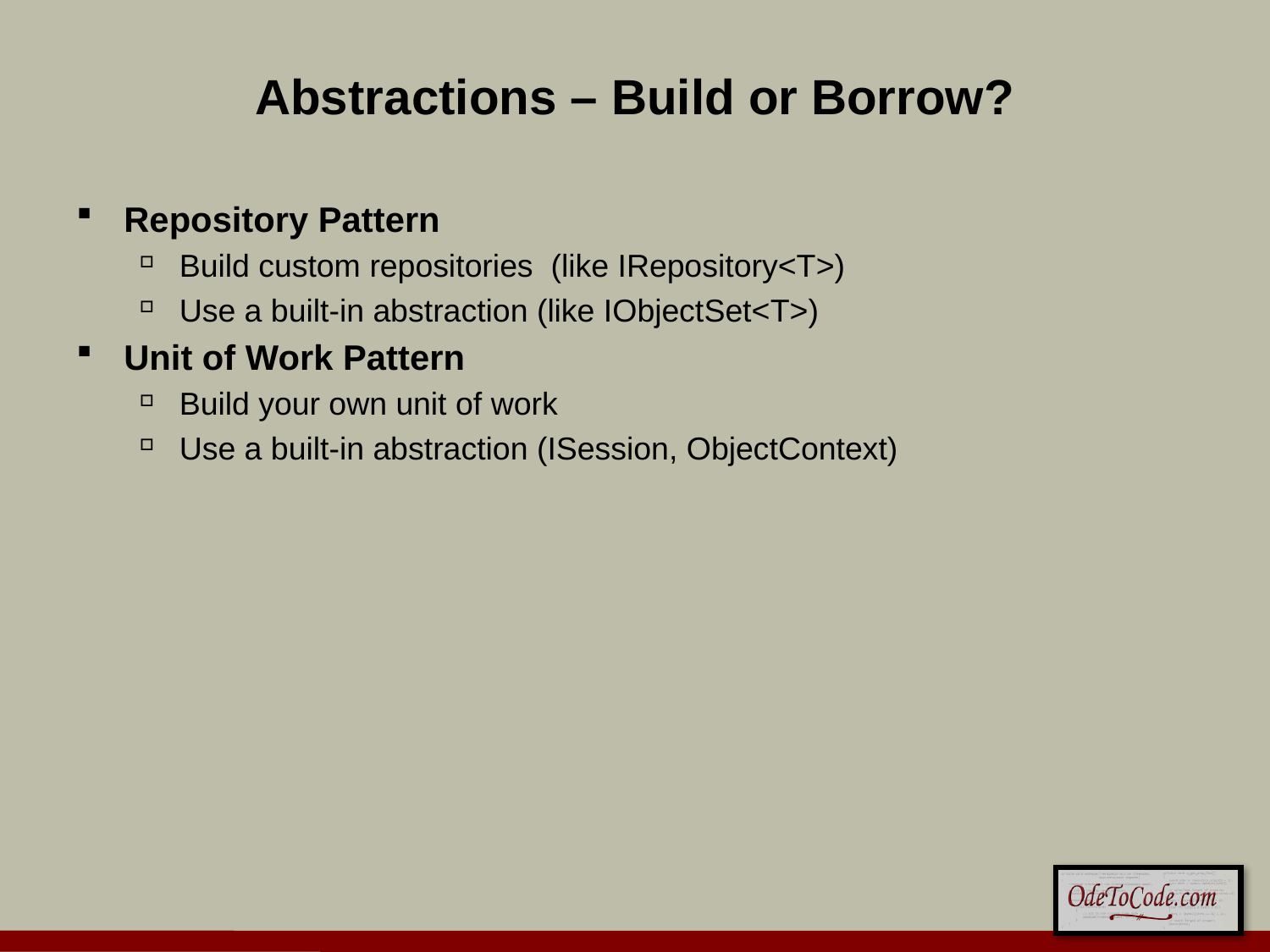

# Abstractions – Build or Borrow?
Repository Pattern
Build custom repositories  (like IRepository<T>)
Use a built-in abstraction (like IObjectSet<T>)
Unit of Work Pattern
Build your own unit of work
Use a built-in abstraction (ISession, ObjectContext)